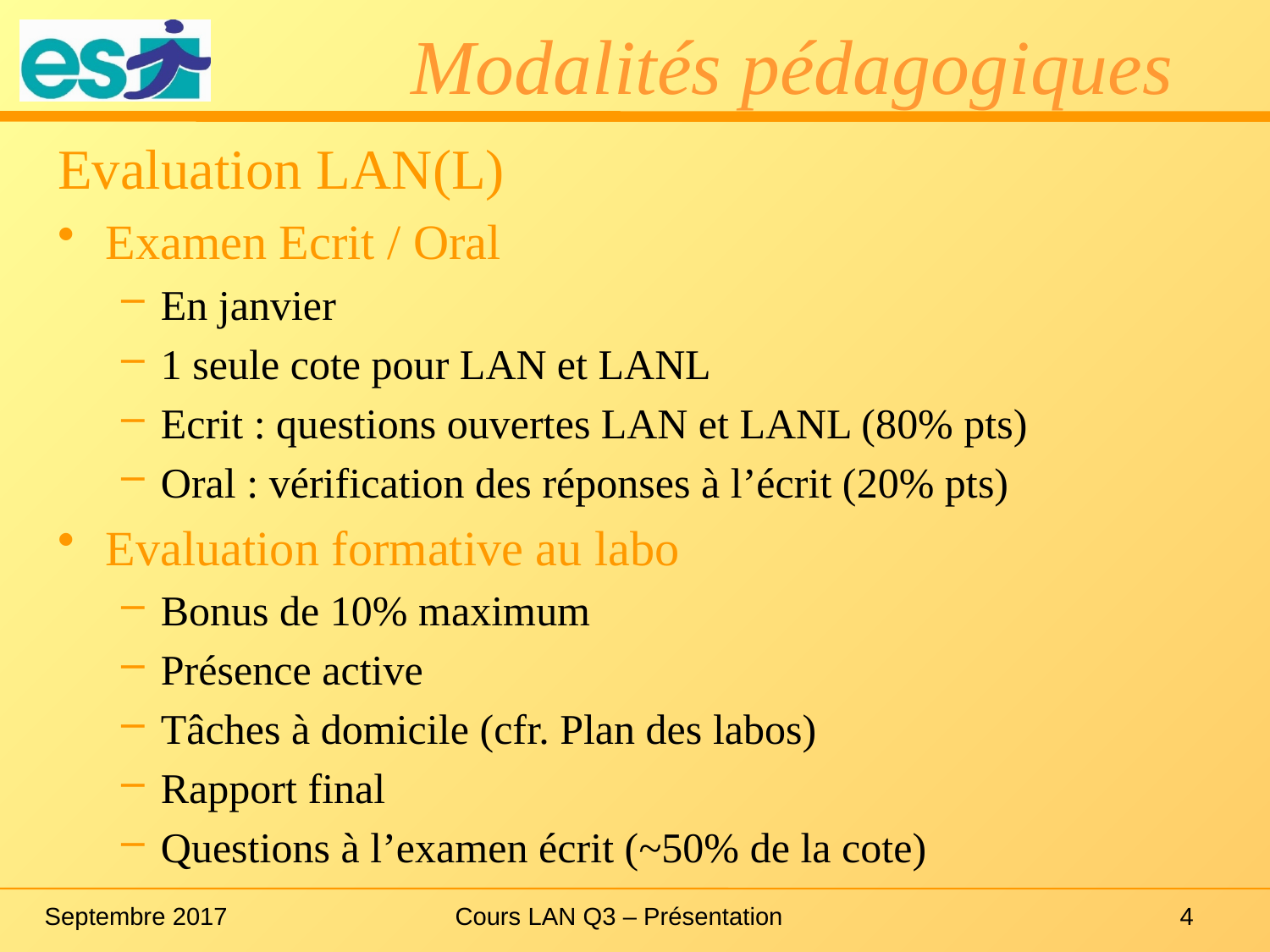

# Modalités pédagogiques
Evaluation LAN(L)
Examen Ecrit / Oral
En janvier
1 seule cote pour LAN et LANL
Ecrit : questions ouvertes LAN et LANL (80% pts)
Oral : vérification des réponses à l’écrit (20% pts)
Evaluation formative au labo
Bonus de 10% maximum
Présence active
Tâches à domicile (cfr. Plan des labos)
Rapport final
Questions à l’examen écrit (~50% de la cote)

Septembre 2017
Cours LAN Q3 – Présentation
4